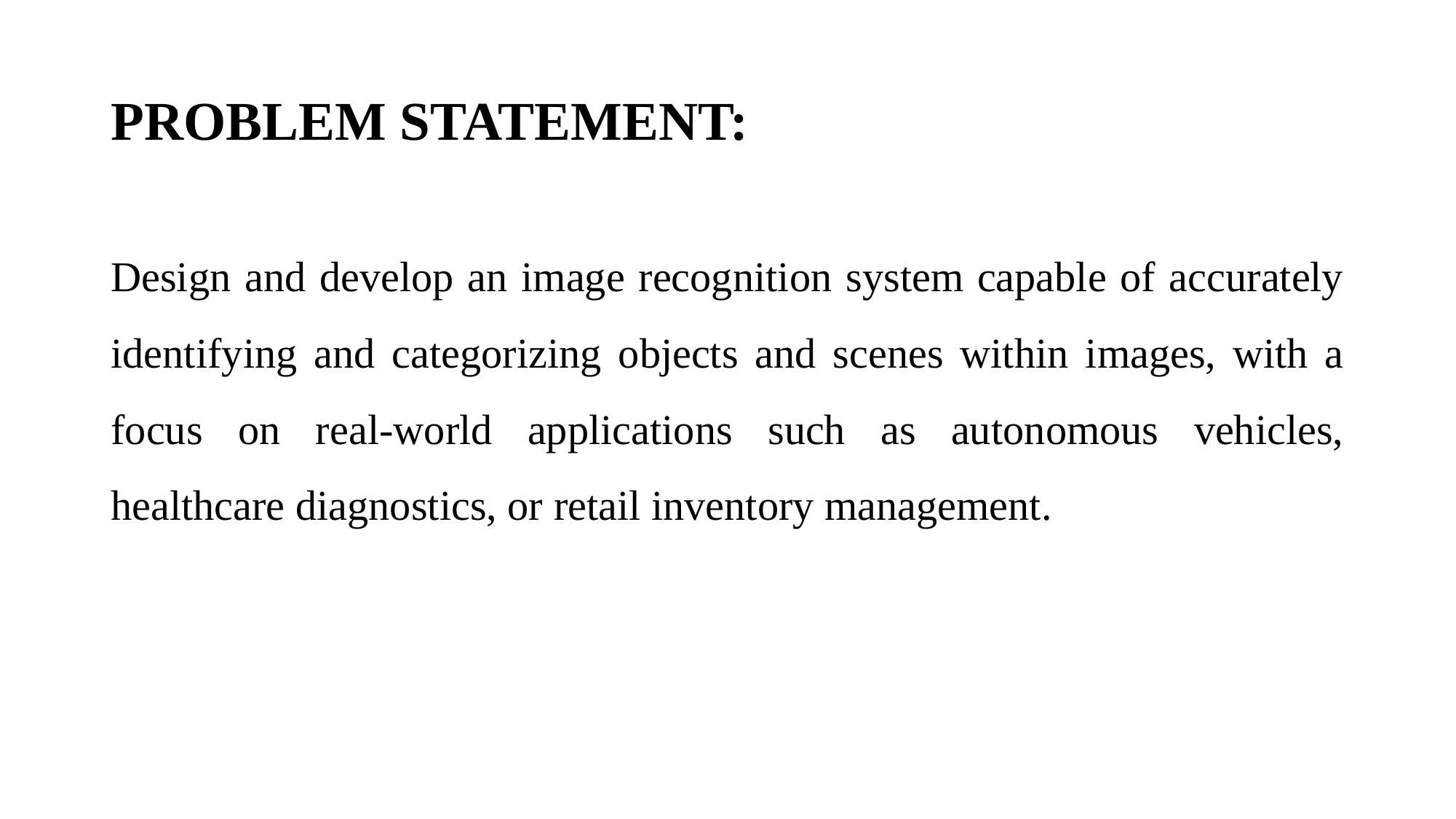

# PROBLEM STATEMENT:
Design and develop an image recognition system capable of accurately identifying and categorizing objects and scenes within images, with a focus on real-world applications such as autonomous vehicles, healthcare diagnostics, or retail inventory management.